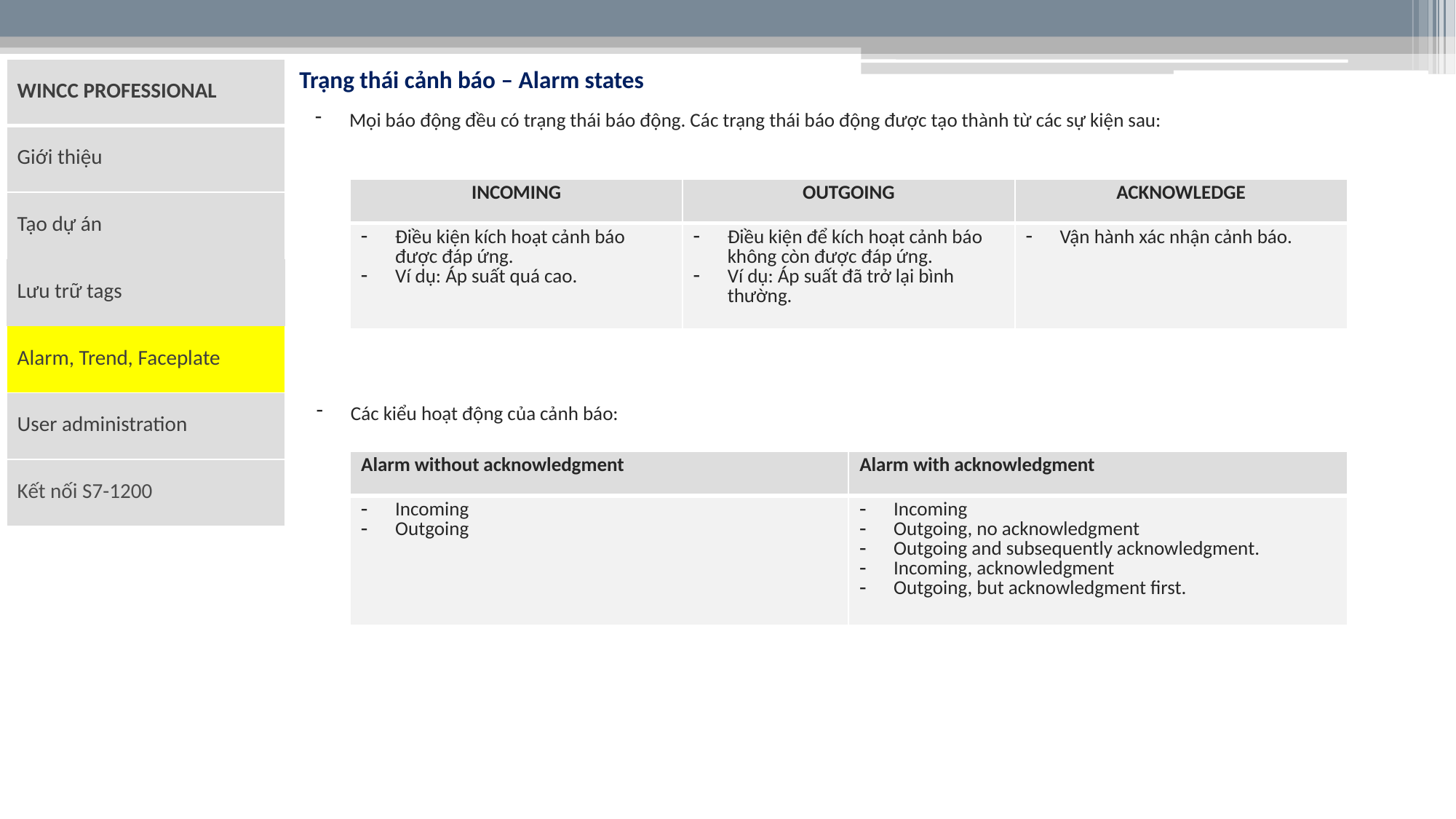

Trạng thái cảnh báo – Alarm states
| WINCC PROFESSIONAL |
| --- |
| Giới thiệu |
| Tạo dự án |
| Lưu trữ tags |
| Alarm, Trend, Faceplate |
| User administration |
| Kết nối S7-1200 |
Mọi báo động đều có trạng thái báo động. Các trạng thái báo động được tạo thành từ các sự kiện sau:
| INCOMING | OUTGOING | ACKNOWLEDGE |
| --- | --- | --- |
| Điều kiện kích hoạt cảnh báo được đáp ứng. Ví dụ: Áp suất quá cao. | Điều kiện để kích hoạt cảnh báo không còn được đáp ứng. Ví dụ: Áp suất đã trở lại bình thường. | Vận hành xác nhận cảnh báo. |
Các kiểu hoạt động của cảnh báo:
| Alarm without acknowledgment | Alarm with acknowledgment |
| --- | --- |
| Incoming Outgoing | Incoming Outgoing, no acknowledgment Outgoing and subsequently acknowledgment. Incoming, acknowledgment Outgoing, but acknowledgment first. |